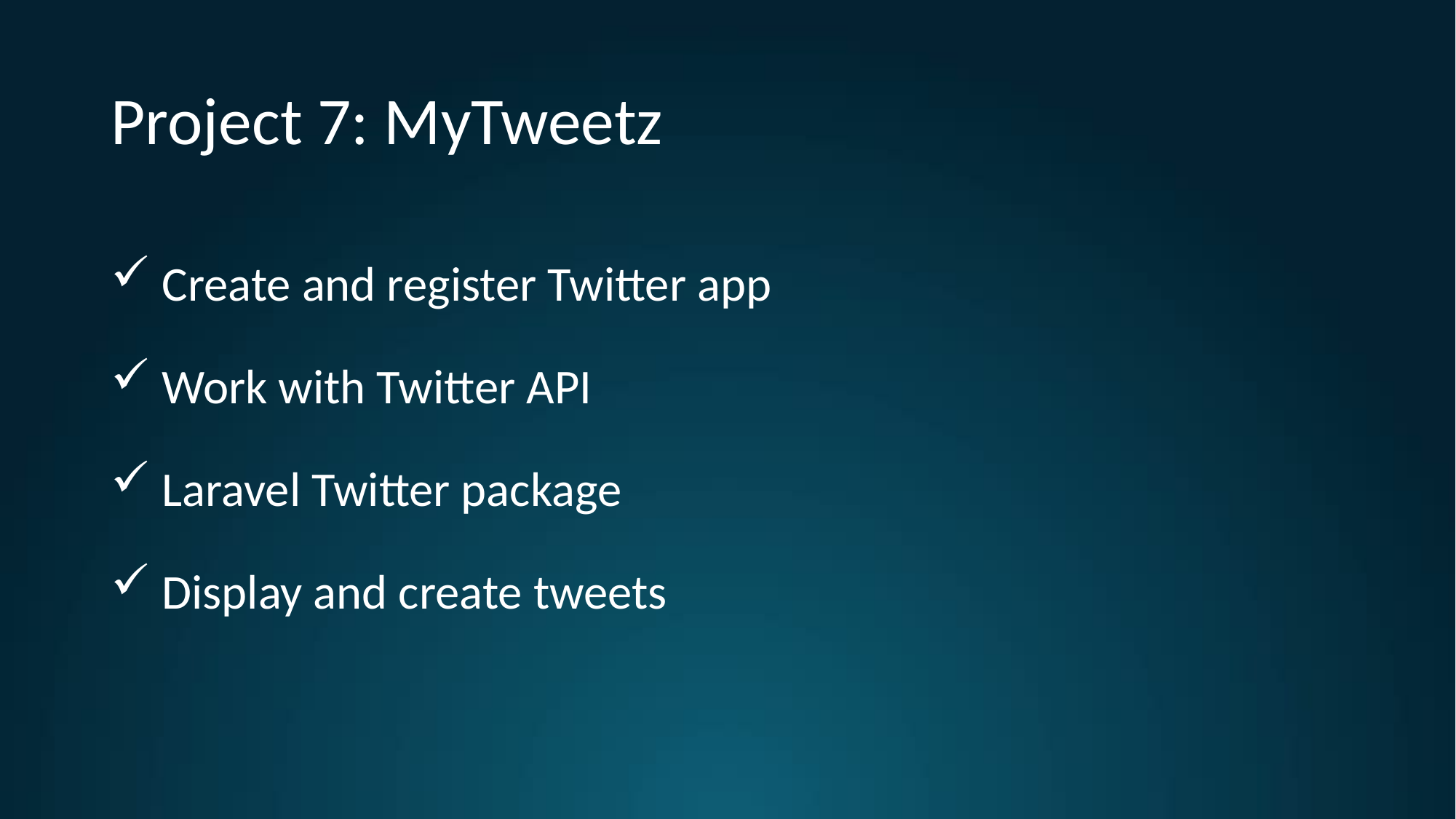

# Project 7: MyTweetz
 Create and register Twitter app
 Work with Twitter API
 Laravel Twitter package
 Display and create tweets